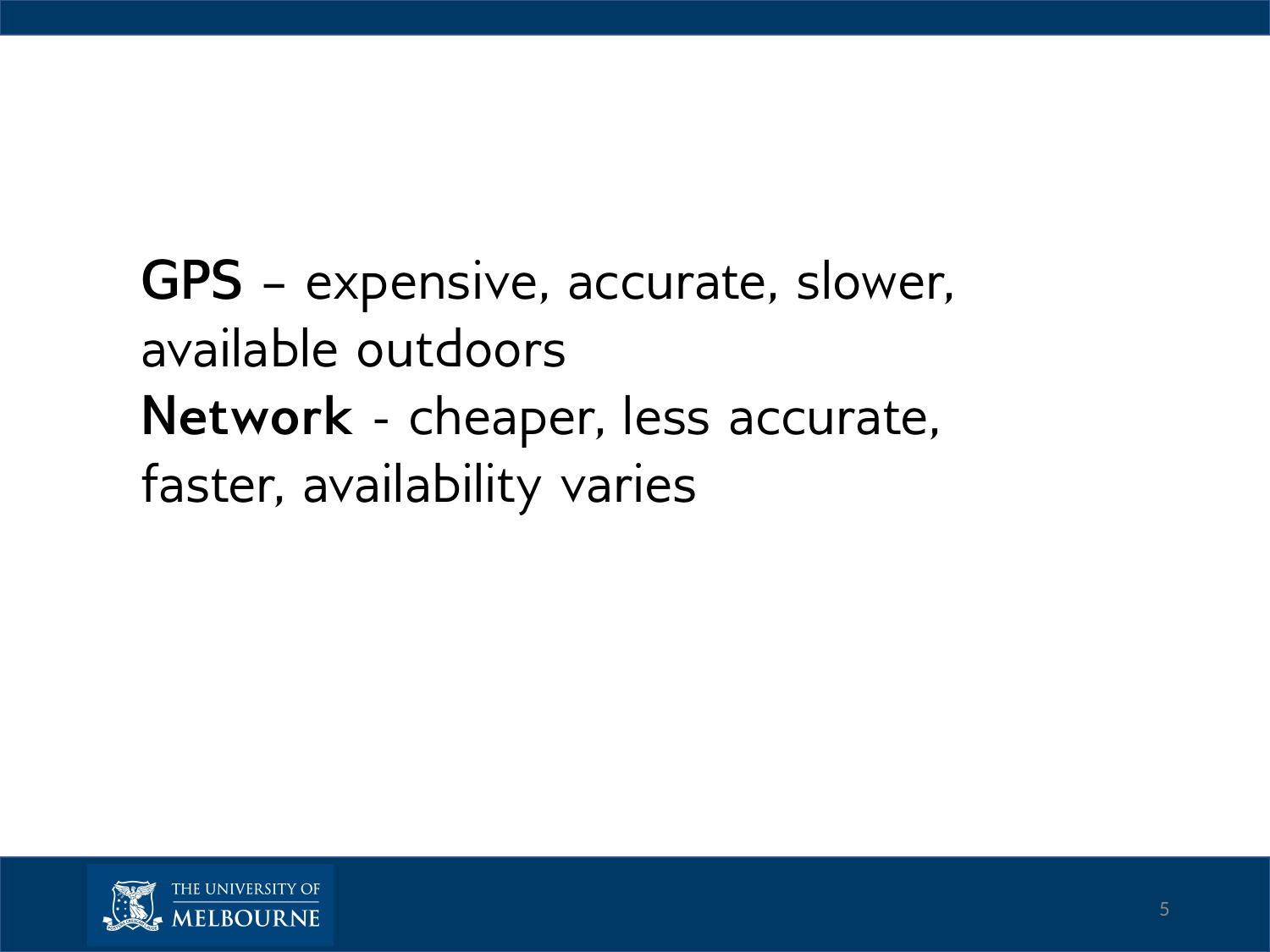

GPS – expensive, accurate, slower,
available outdoors
Network - cheaper, less accurate,
faster, availability varies
5